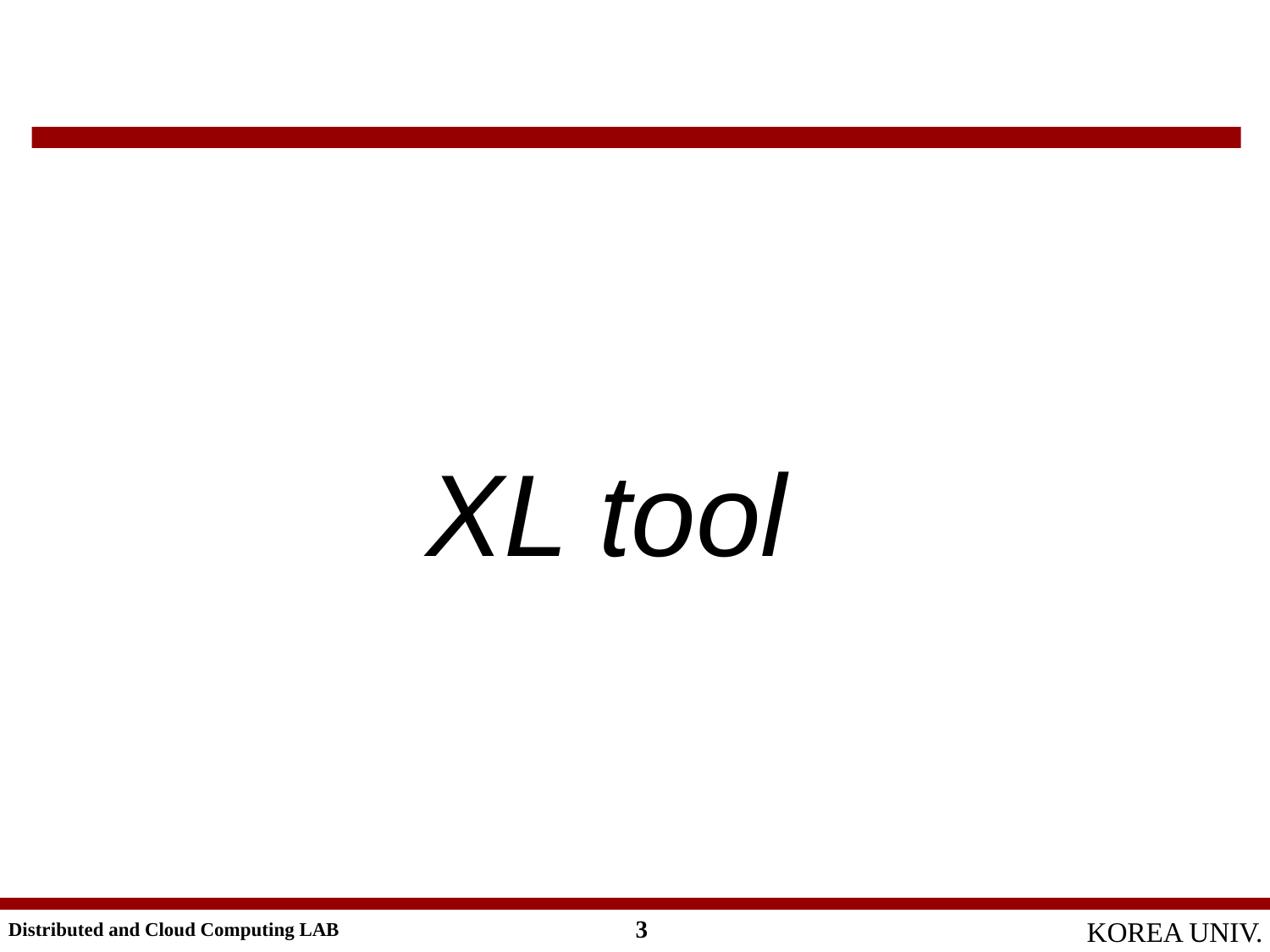

XL tool
3
Distributed and Cloud Computing LAB